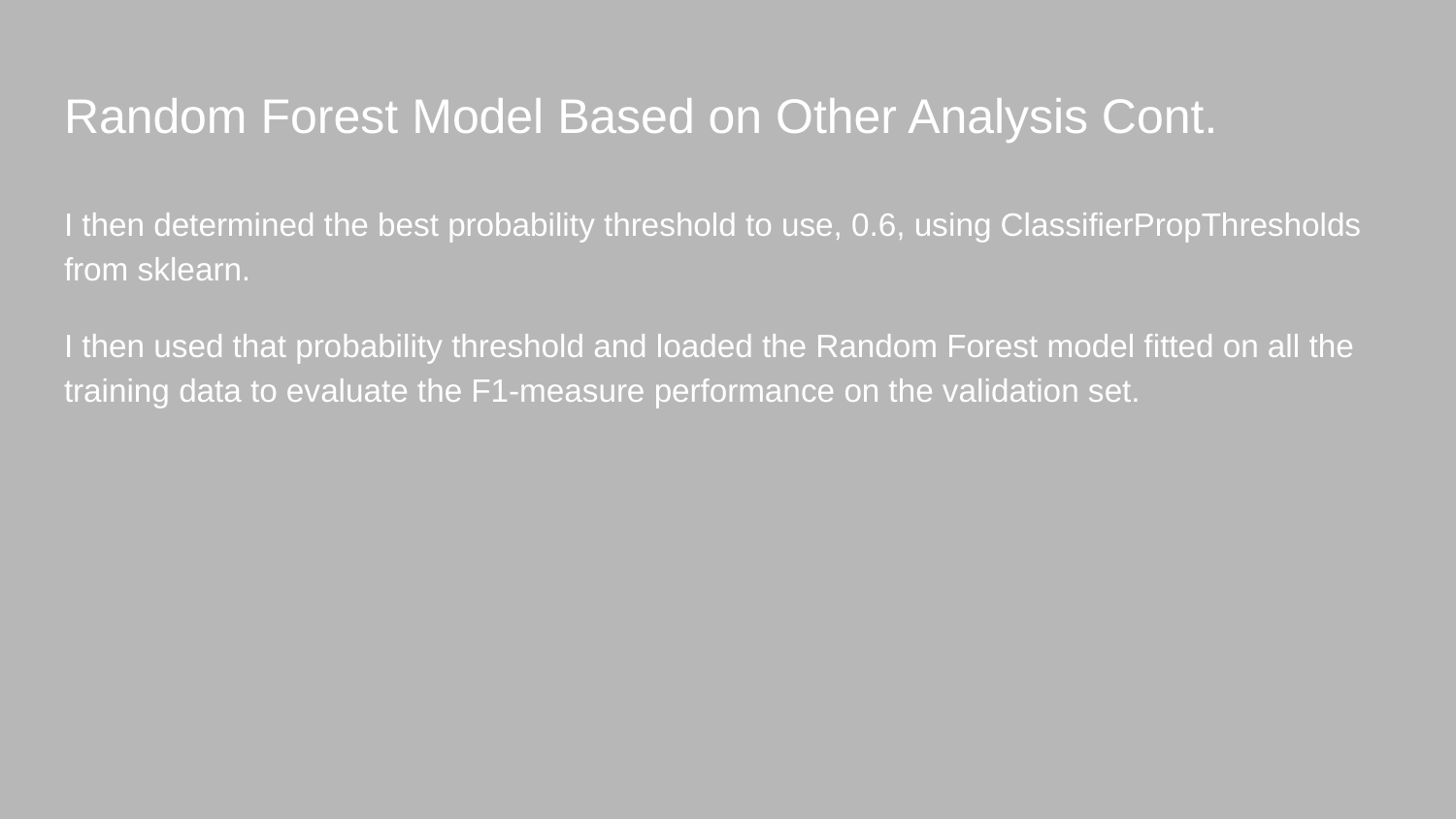

# Random Forest Model Based on Other Analysis Cont.

I then determined the best probability threshold to use, 0.6, using ClassifierPropThresholds from sklearn.
I then used that probability threshold and loaded the Random Forest model fitted on all the training data to evaluate the F1-measure performance on the validation set.